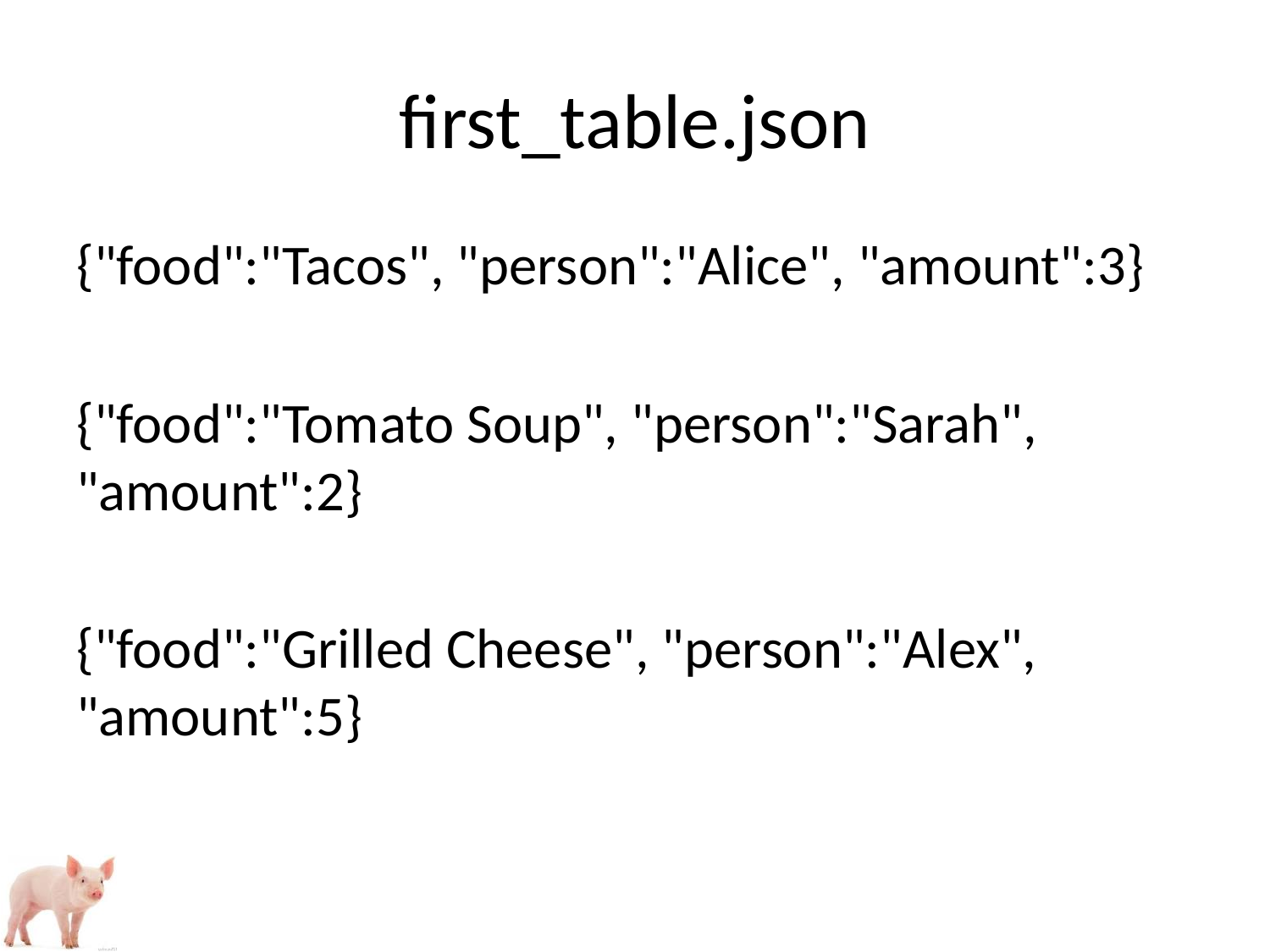

# first_table.json
{"food":"Tacos", "person":"Alice", "amount":3}

{"food":"Tomato Soup", "person":"Sarah", "amount":2}

{"food":"Grilled Cheese", "person":"Alex", "amount":5}